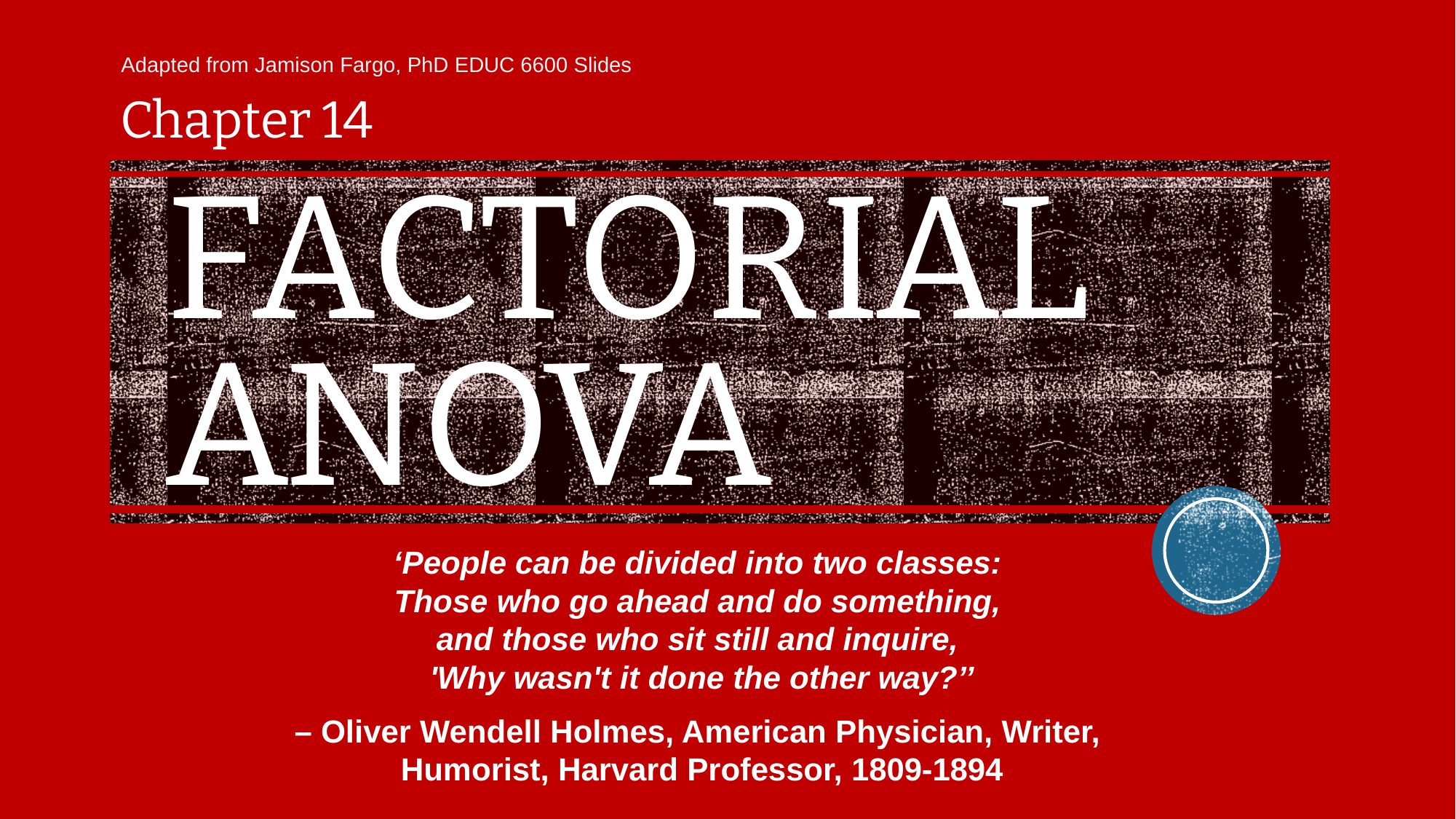

Adapted from Jamison Fargo, PhD EDUC 6600 Slides
Chapter 14
# Factorial ANOVA
‘People can be divided into two classes:
Those who go ahead and do something,
and those who sit still and inquire,
'Why wasn't it done the other way?’’
– Oliver Wendell Holmes, American Physician, Writer,
Humorist, Harvard Professor, 1809-1894